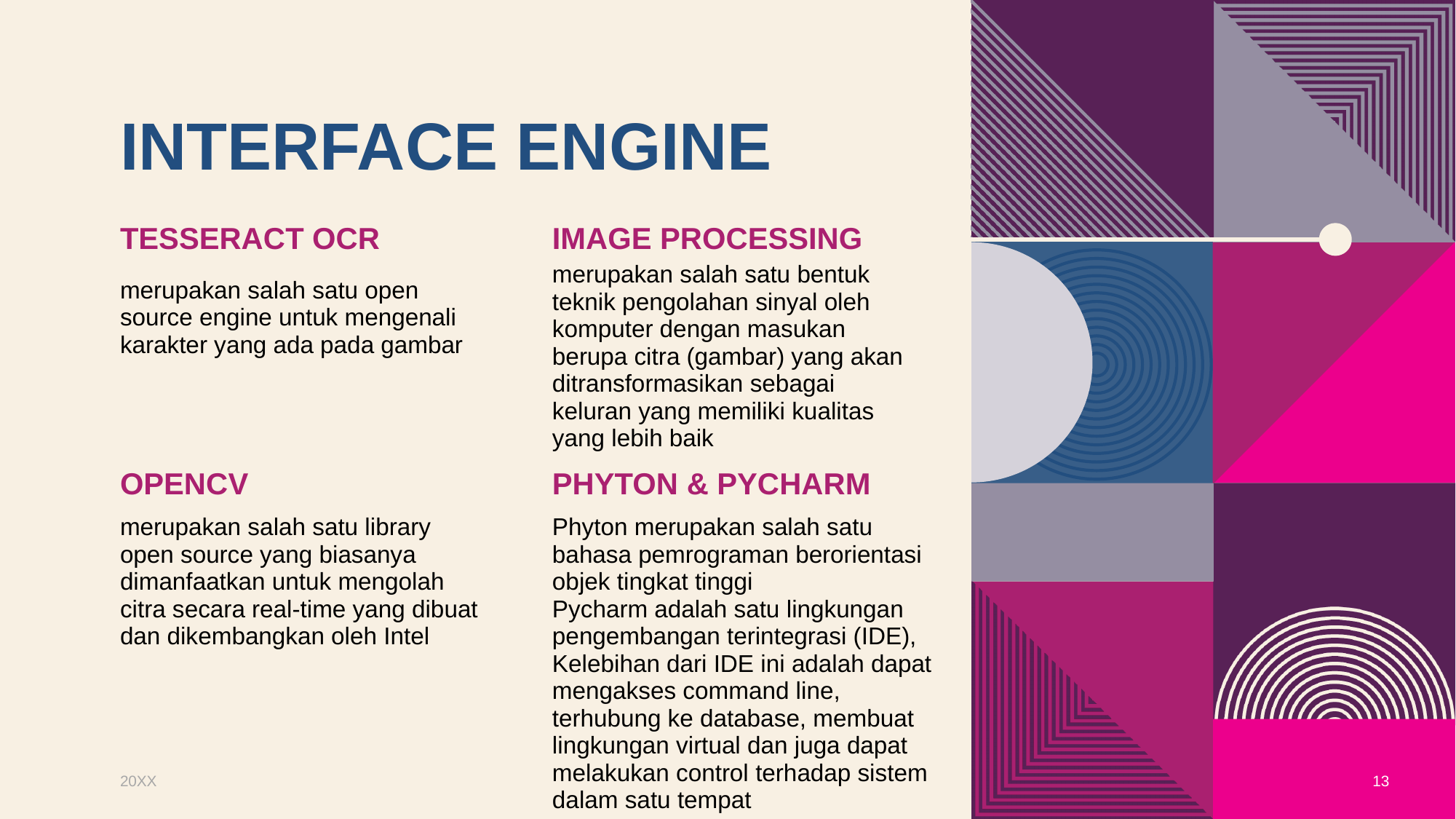

# Interface engine
Image Processing
Tesseract OCR
merupakan salah satu bentuk teknik pengolahan sinyal oleh komputer dengan masukan berupa citra (gambar) yang akan ditransformasikan sebagai keluran yang memiliki kualitas yang lebih baik
merupakan salah satu open source engine untuk mengenali karakter yang ada pada gambar
OpenCV
PHYTON & PYCHARM
merupakan salah satu library open source yang biasanya dimanfaatkan untuk mengolah citra secara real-time yang dibuat dan dikembangkan oleh Intel
Phyton merupakan salah satu bahasa pemrograman berorientasi objek tingkat tinggi
Pycharm adalah satu lingkungan pengembangan terintegrasi (IDE), Kelebihan dari IDE ini adalah dapat mengakses command line, terhubung ke database, membuat lingkungan virtual dan juga dapat melakukan control terhadap sistem dalam satu tempat
20XX
13